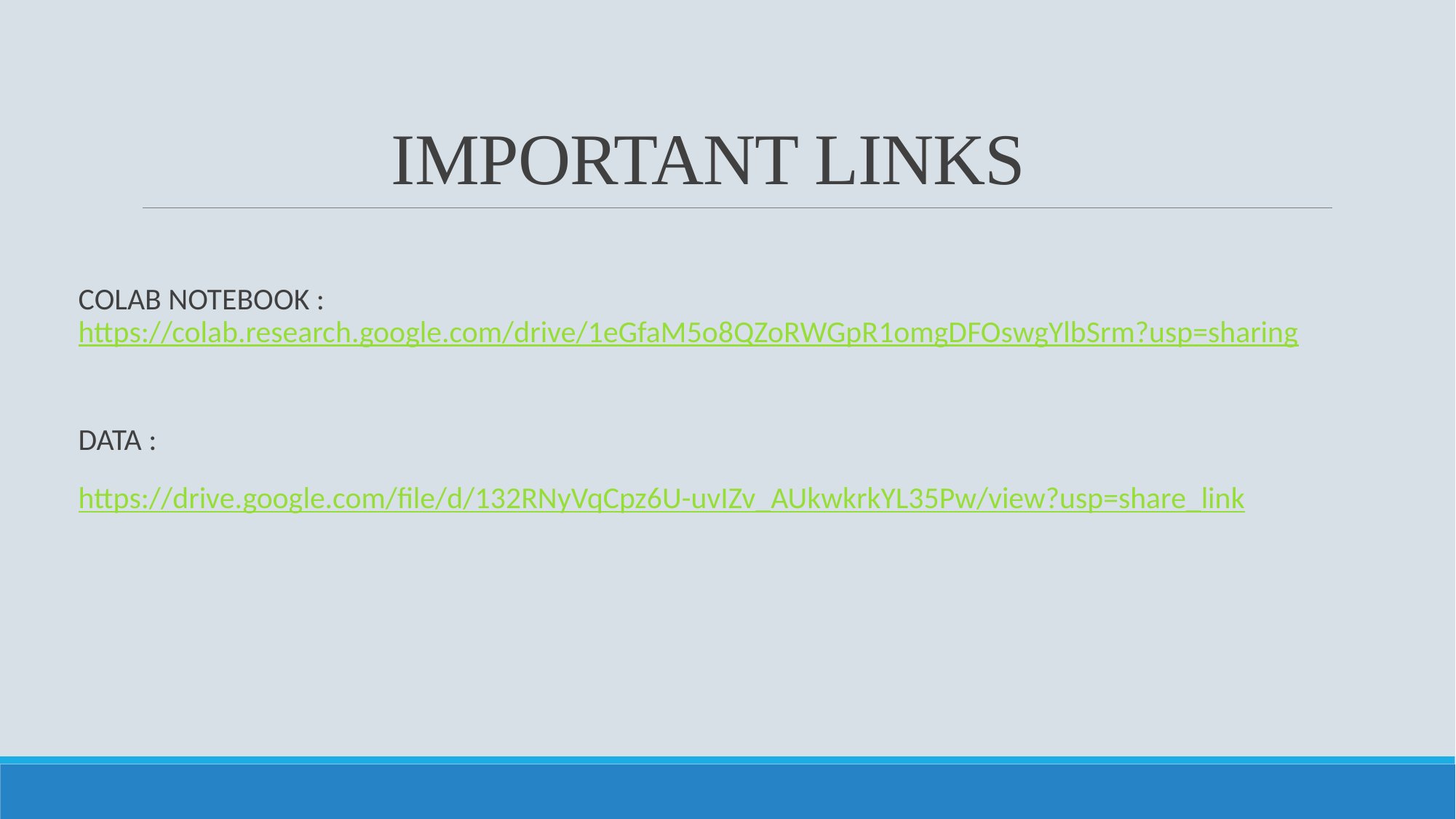

# IMPORTANT LINKS

COLAB NOTEBOOK : https://colab.research.google.com/drive/1eGfaM5o8QZoRWGpR1omgDFOswgYlbSrm?usp=sharing

DATA :
https://drive.google.com/file/d/132RNyVqCpz6U-uvIZv_AUkwkrkYL35Pw/view?usp=share_link